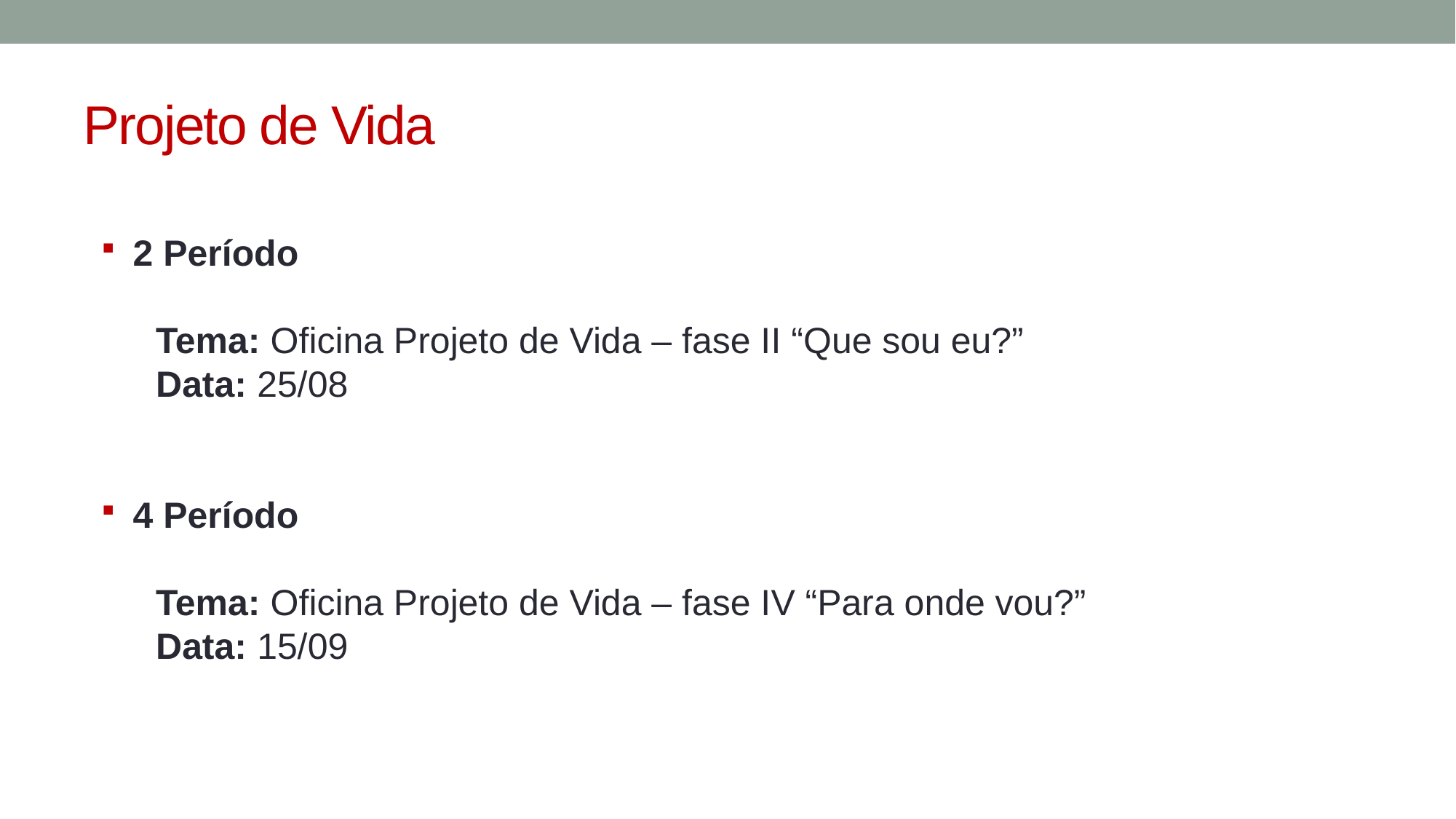

# Projeto de Vida
2 Período

Tema: Oficina Projeto de Vida – fase II “Que sou eu?”
Data: 25/08

4 Período

Tema: Oficina Projeto de Vida – fase IV “Para onde vou?”
Data: 15/09